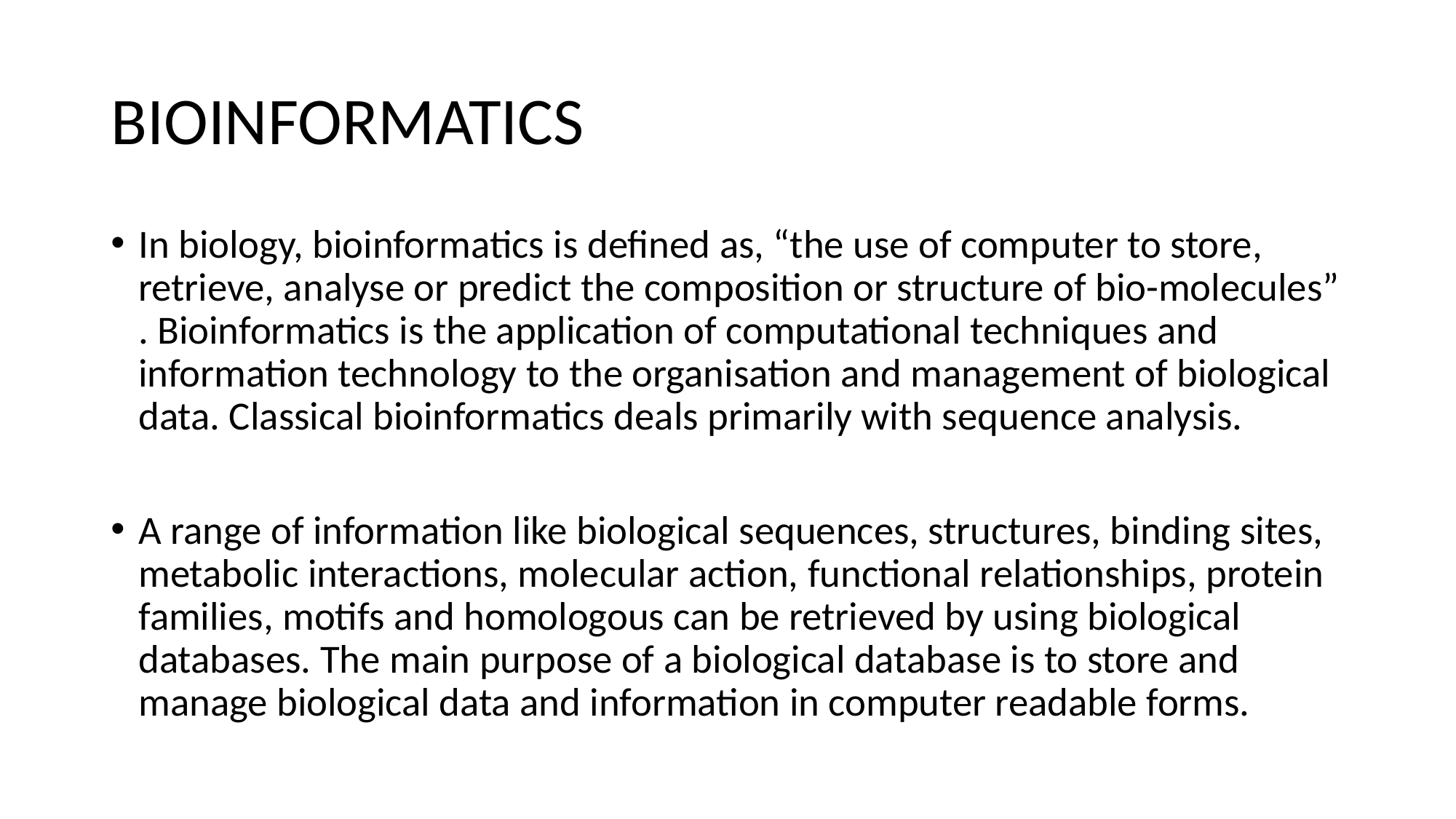

# BIOINFORMATICS
In biology, bioinformatics is defined as, “the use of computer to store, retrieve, analyse or predict the composition or structure of bio-molecules” . Bioinformatics is the application of computational techniques and information technology to the organisation and management of biological data. Classical bioinformatics deals primarily with sequence analysis.

A range of information like biological sequences, structures, binding sites, metabolic interactions, molecular action, functional relationships, protein families, motifs and homologous can be retrieved by using biological databases. The main purpose of a biological database is to store and manage biological data and information in computer readable forms.